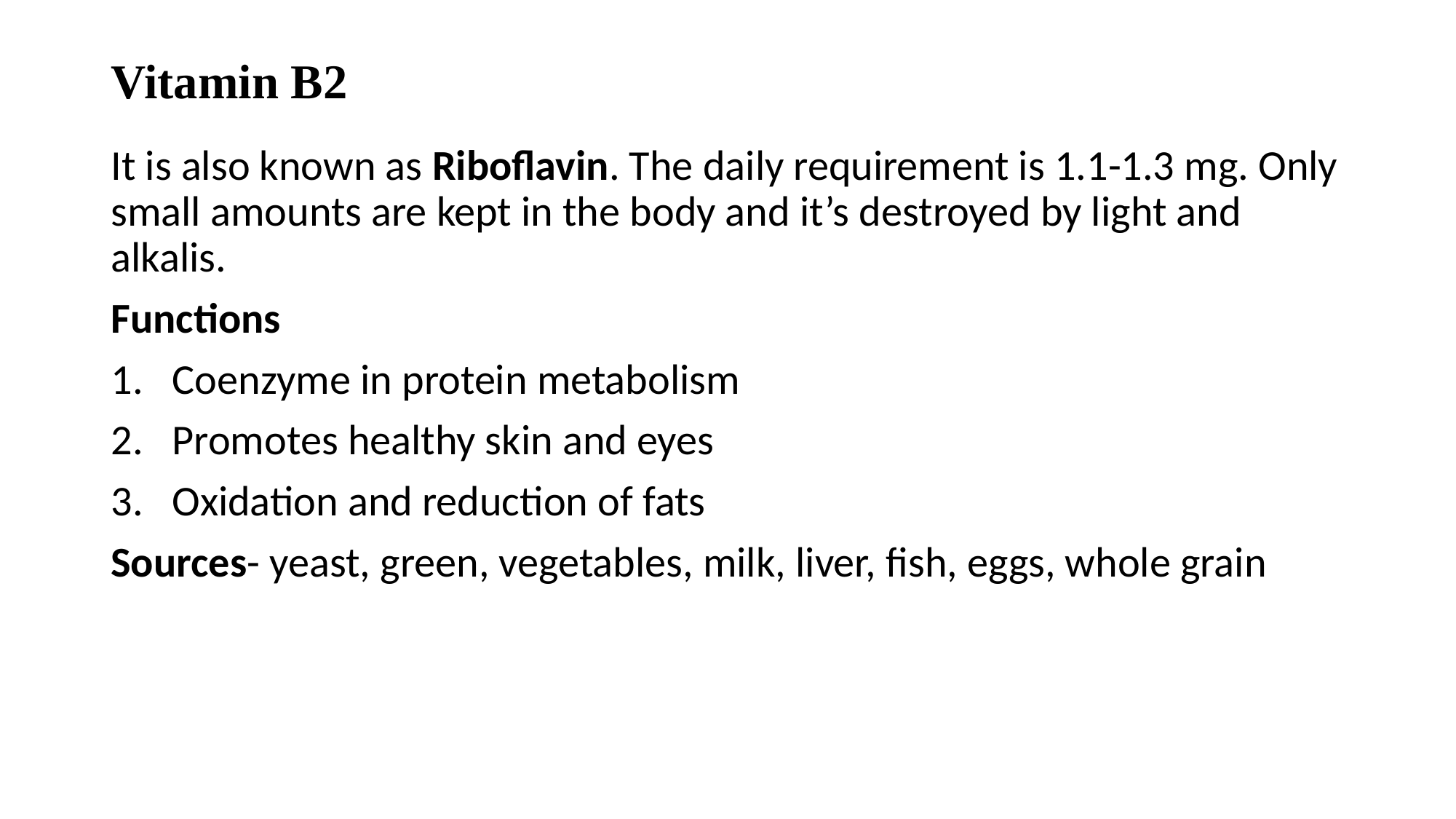

# Vitamin B2
It is also known as Riboflavin. The daily requirement is 1.1-1.3 mg. Only small amounts are kept in the body and it’s destroyed by light and alkalis.
Functions
Coenzyme in protein metabolism
Promotes healthy skin and eyes
Oxidation and reduction of fats
Sources- yeast, green, vegetables, milk, liver, fish, eggs, whole grain